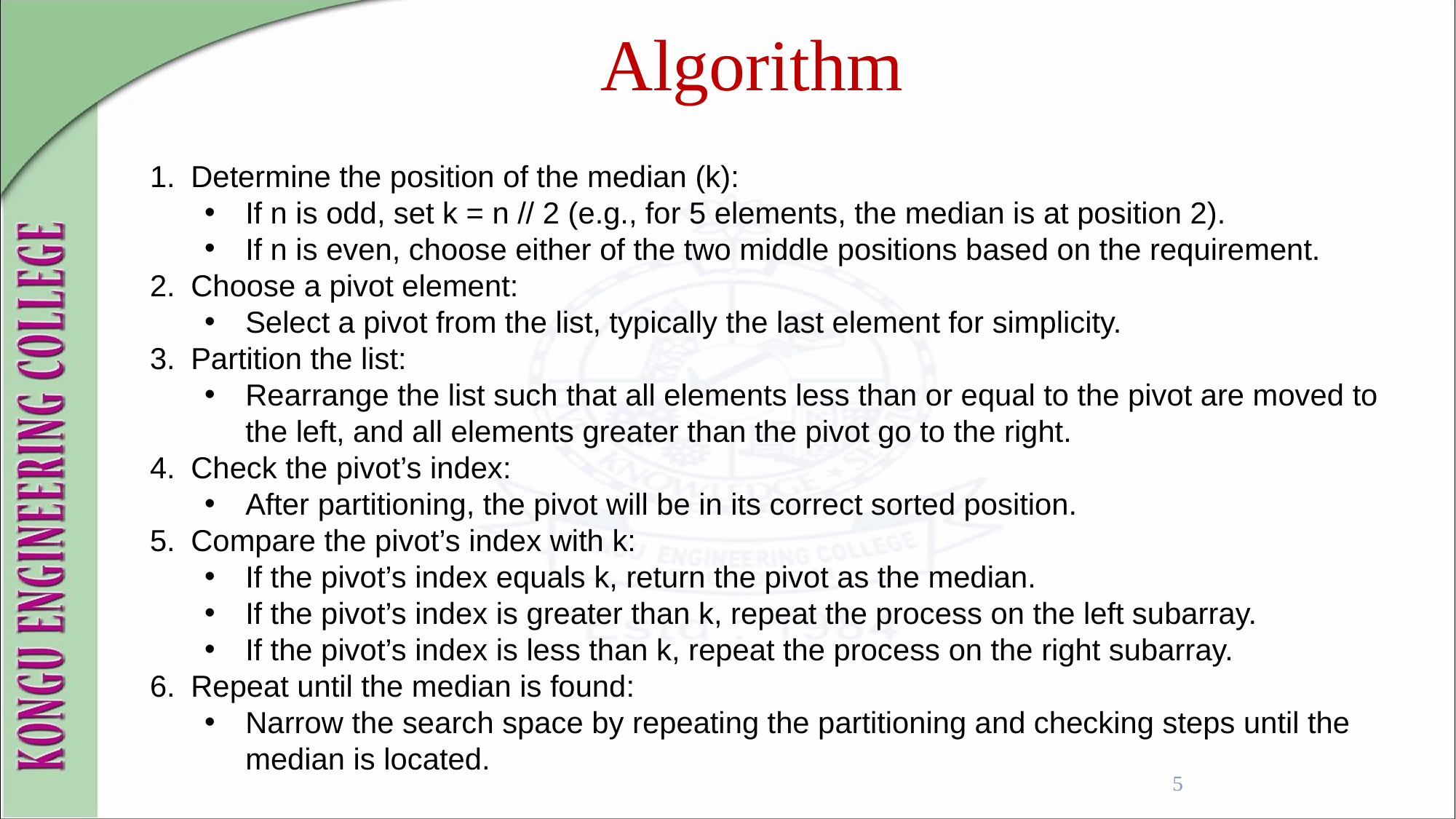

Algorithm

Determine the position of the median (k):
If n is odd, set k = n // 2 (e.g., for 5 elements, the median is at position 2).
If n is even, choose either of the two middle positions based on the requirement.
Choose a pivot element:
Select a pivot from the list, typically the last element for simplicity.
Partition the list:
Rearrange the list such that all elements less than or equal to the pivot are moved to the left, and all elements greater than the pivot go to the right.
Check the pivot’s index:
After partitioning, the pivot will be in its correct sorted position.
Compare the pivot’s index with k:
If the pivot’s index equals k, return the pivot as the median.
If the pivot’s index is greater than k, repeat the process on the left subarray.
If the pivot’s index is less than k, repeat the process on the right subarray.
Repeat until the median is found:
Narrow the search space by repeating the partitioning and checking steps until the median is located.

5